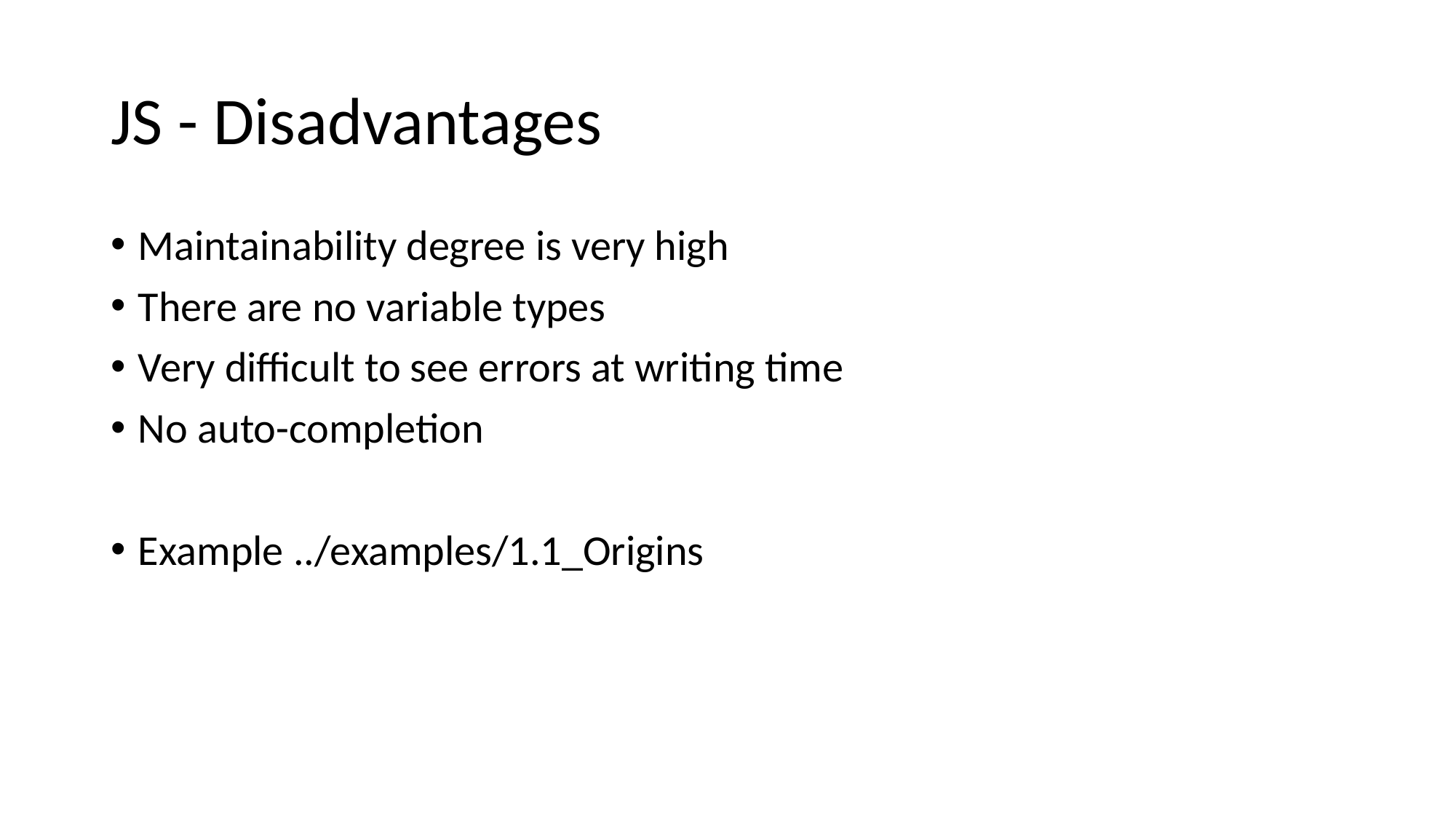

# JS - Disadvantages
Maintainability degree is very high
There are no variable types
Very difficult to see errors at writing time
No auto-completion

Example ../examples/1.1_Origins